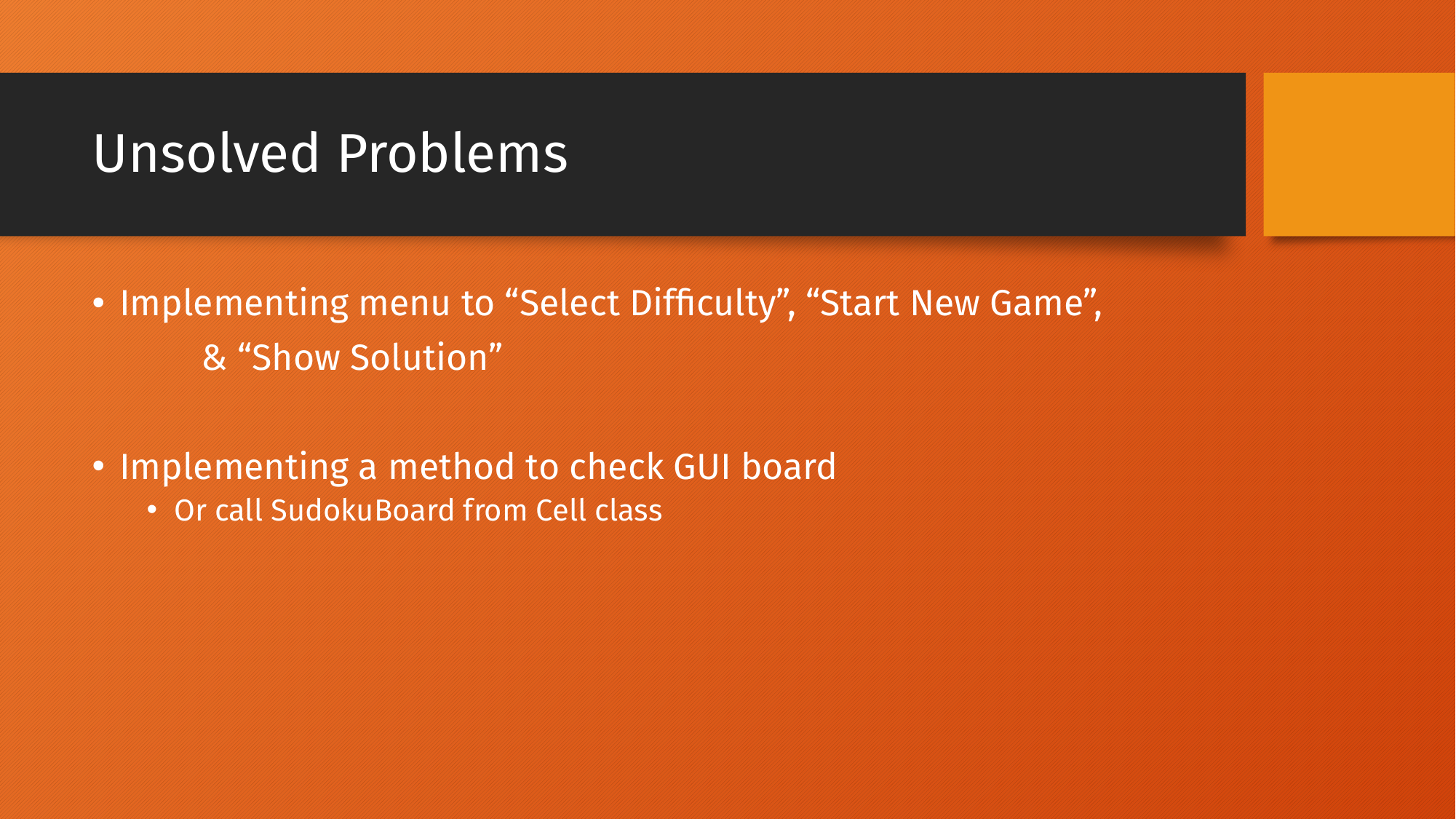

# Unsolved Problems
Implementing menu to “Select Difficulty”, “Start New Game”,
	& “Show Solution”

Implementing a method to check GUI board
Or call SudokuBoard from Cell class